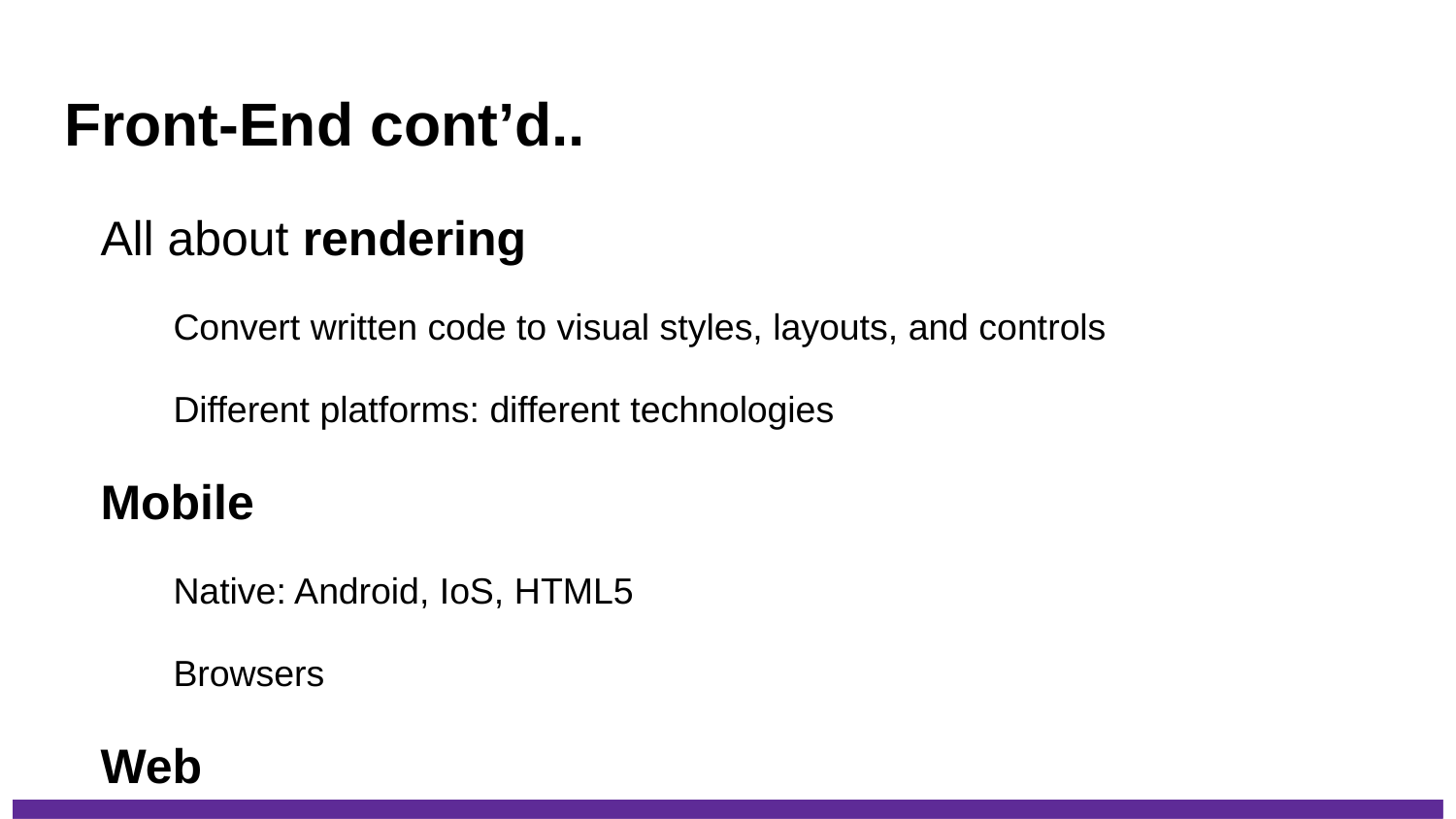

# Front-End cont’d..
All about rendering
Convert written code to visual styles, layouts, and controls
Different platforms: different technologies
Mobile
Native: Android, IoS, HTML5
Browsers
Web
 HTML, complemented by CSS & JavaScript
Desktop
Dot Net, C++, Visual Basic